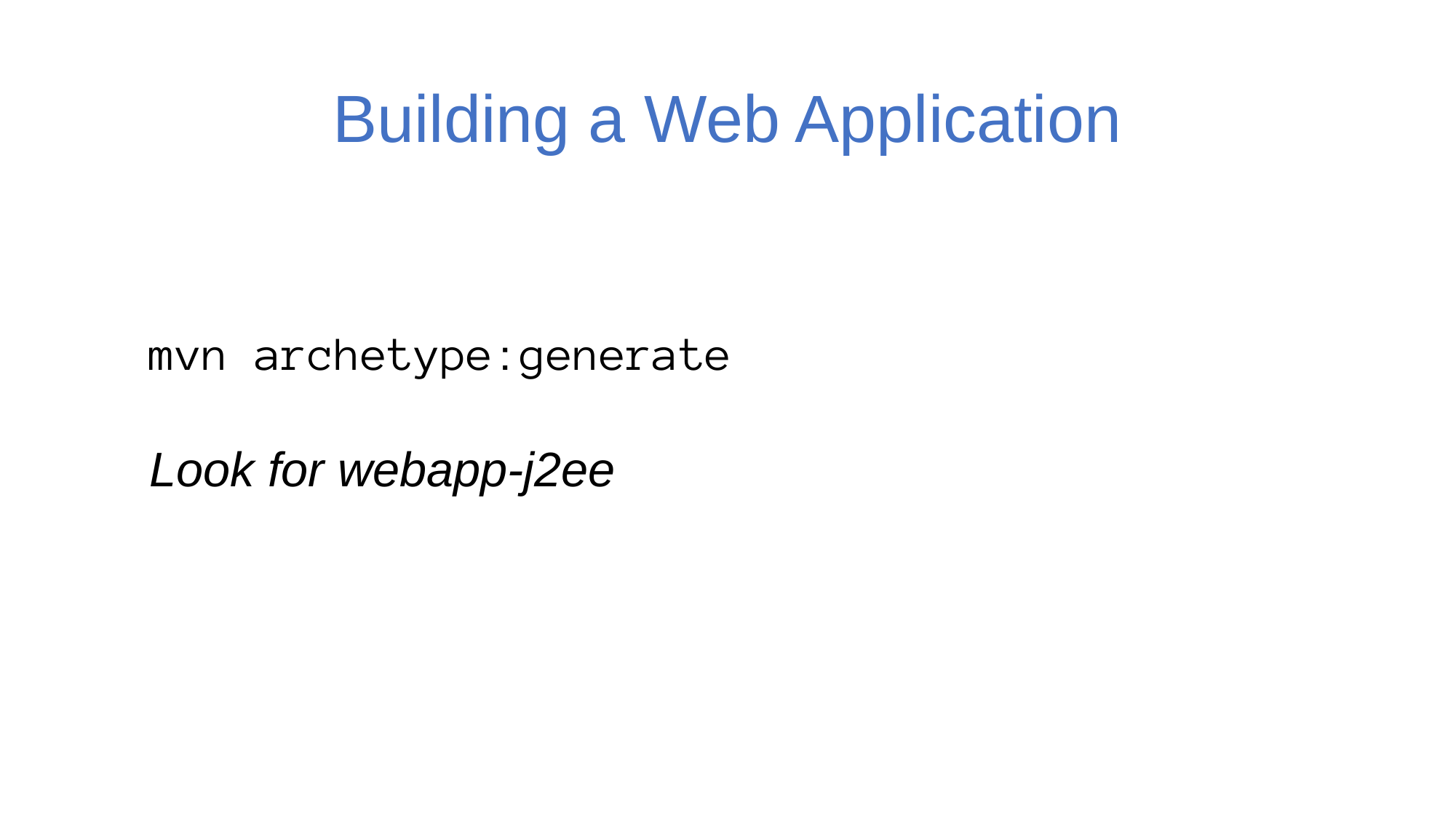

Building a Web Application

mvn archetype:generate

Look for webapp-j2ee